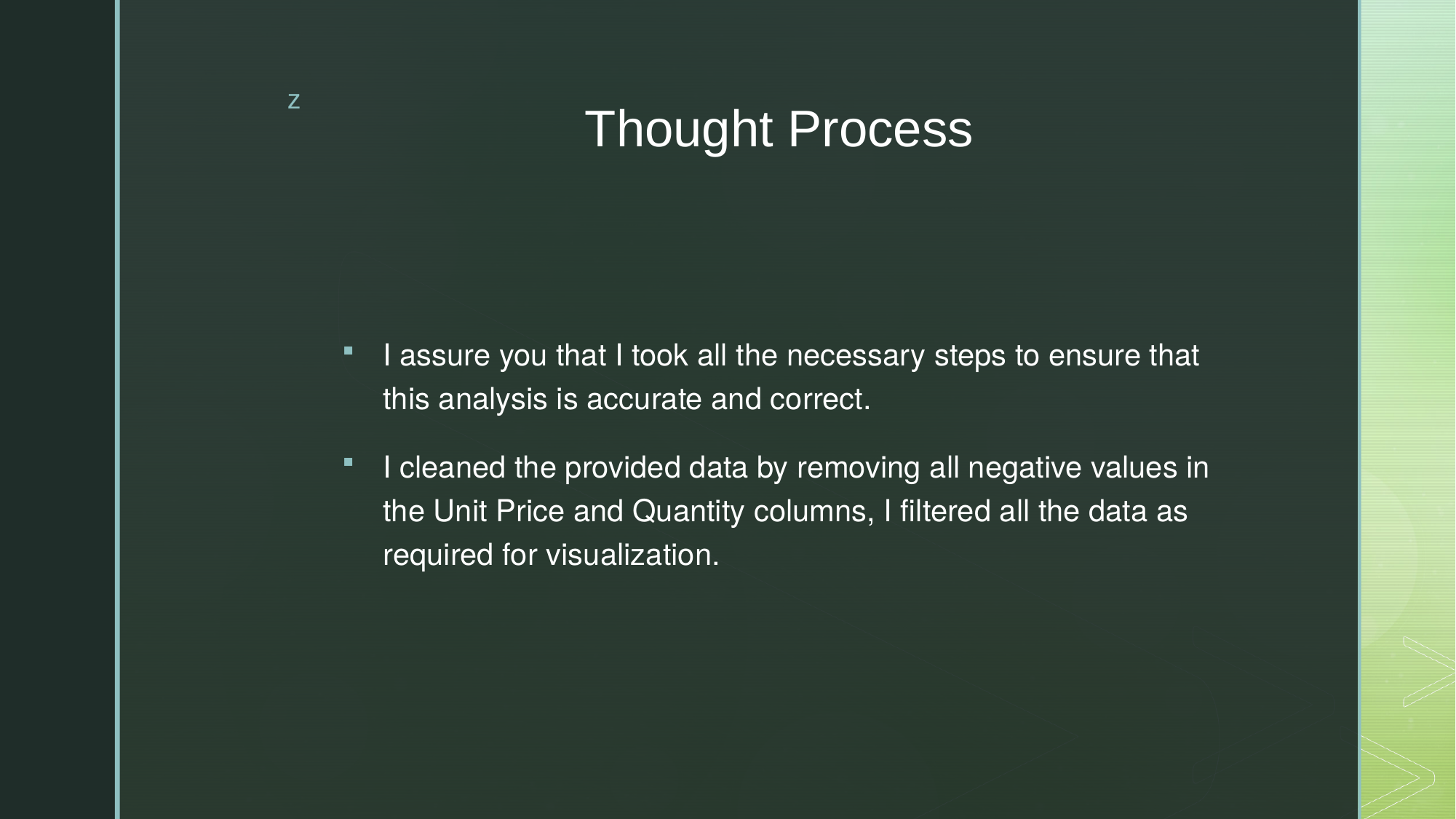

# Thought Process
I assure you that I took all the necessary steps to ensure that this analysis is accurate and correct.
I cleaned the provided data by removing all negative values in the Unit Price and Quantity columns, I filtered all the data as required for visualization.